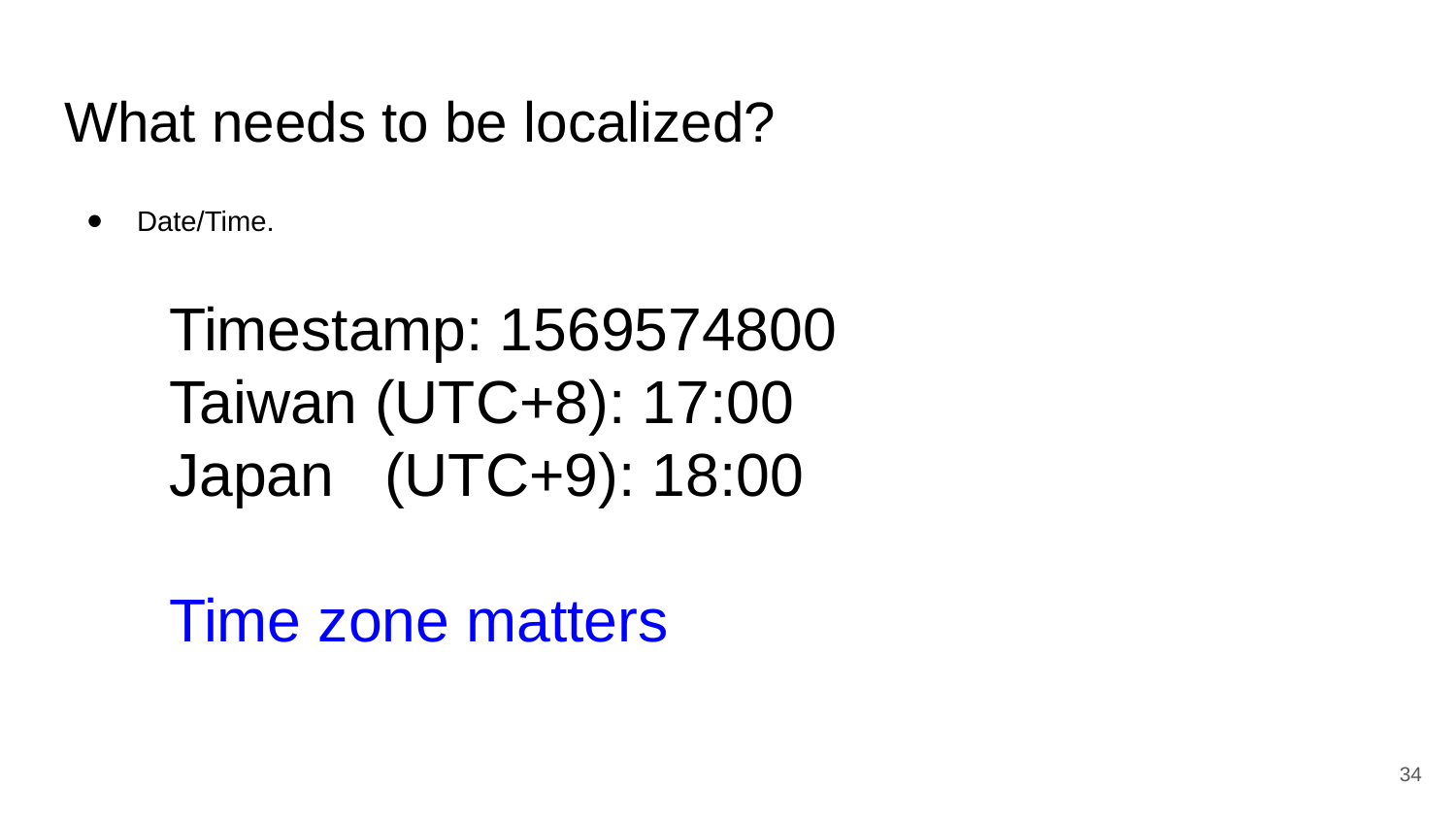

# What needs to be localized?
Date/Time.

Timestamp: 1569574800
Taiwan (UTC+8): 17:00
Japan   (UTC+9): 18:00

Time zone matters
34